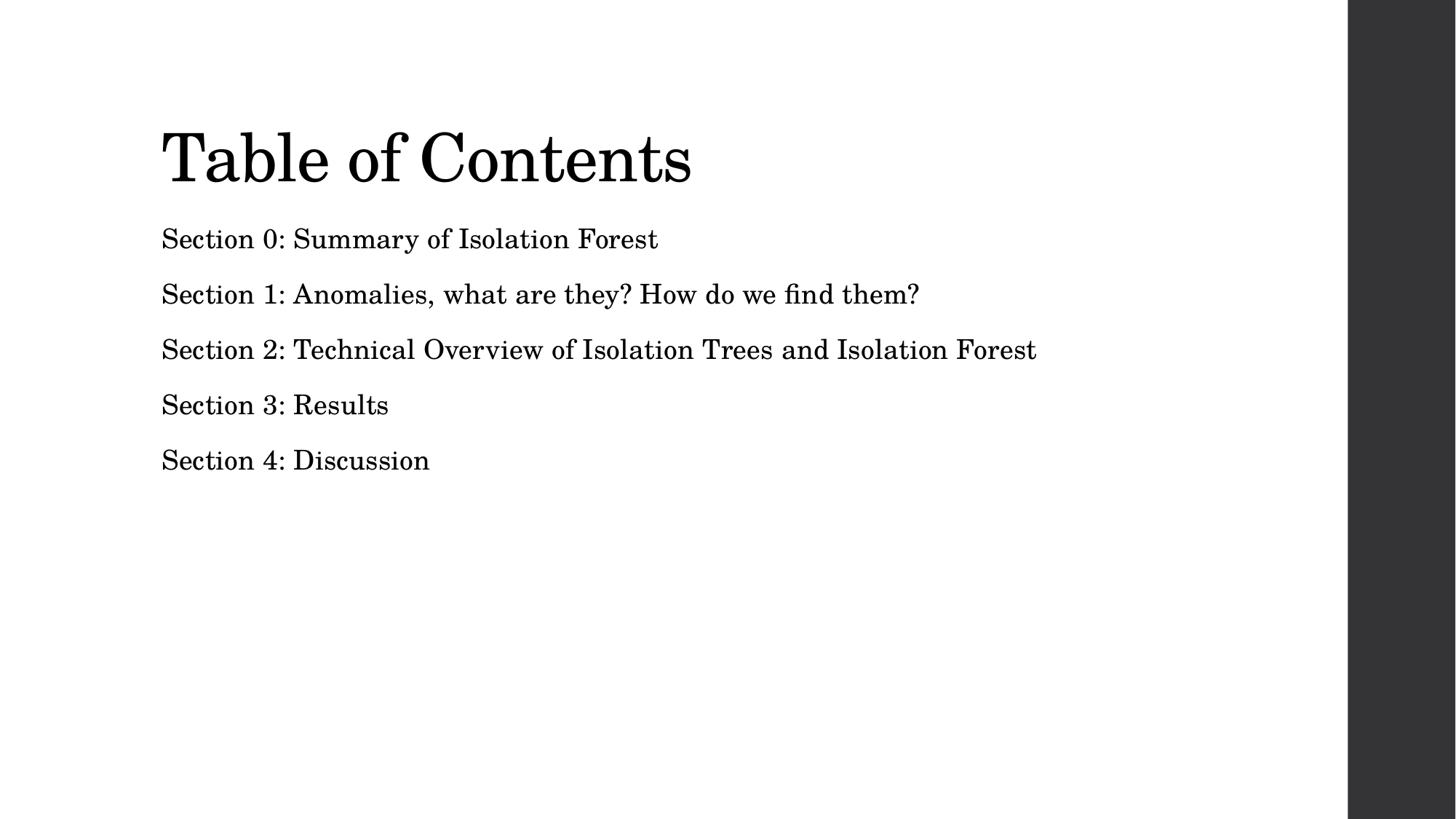

# Table of Contents
Section 0: Summary of Isolation Forest
Section 1: Anomalies, what are they? How do we find them?
Section 2: Technical Overview of Isolation Trees and Isolation Forest
Section 3: Results
Section 4: Discussion